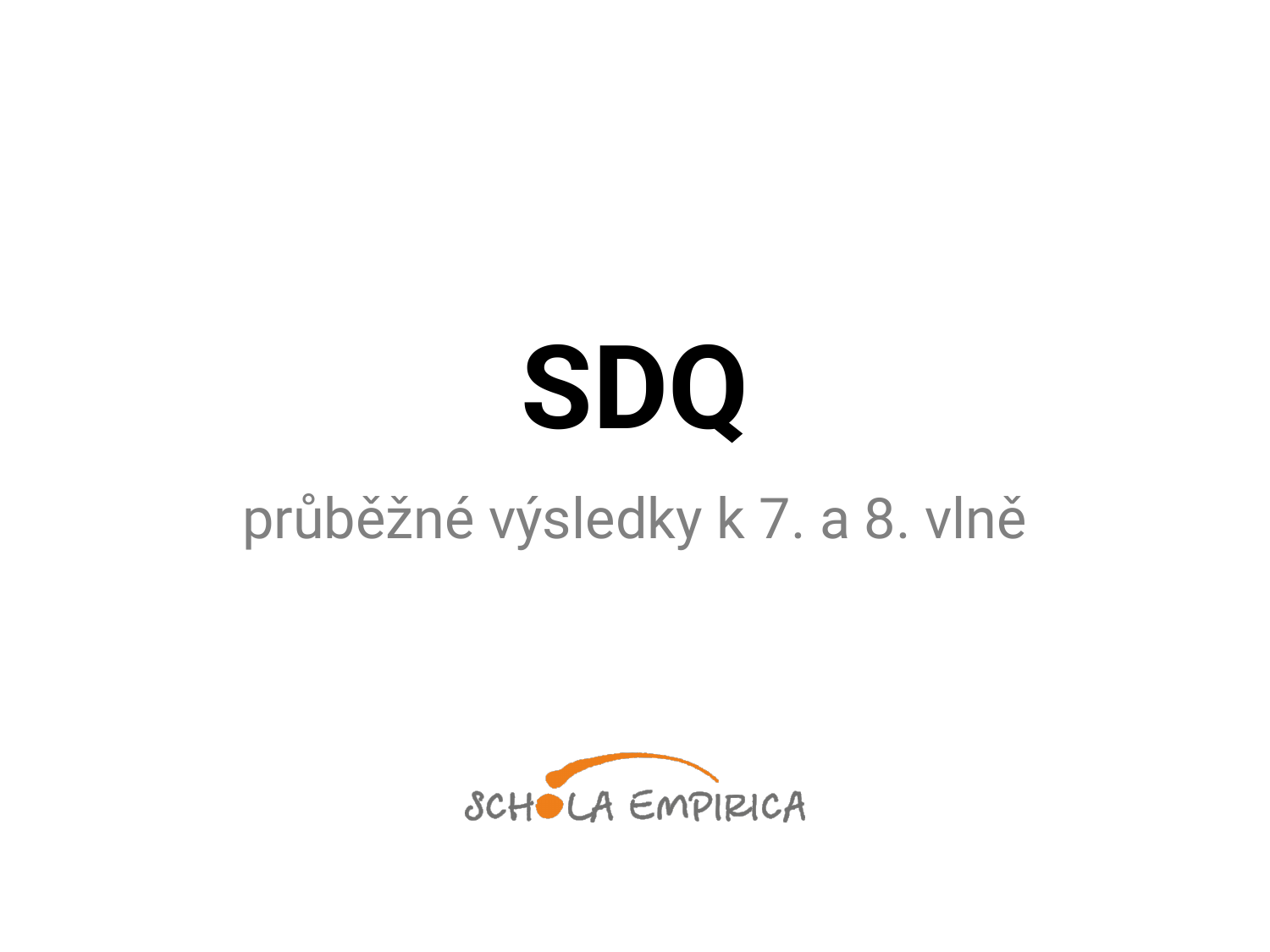

# SDQ
průběžné výsledky k 7. a 8. vlně